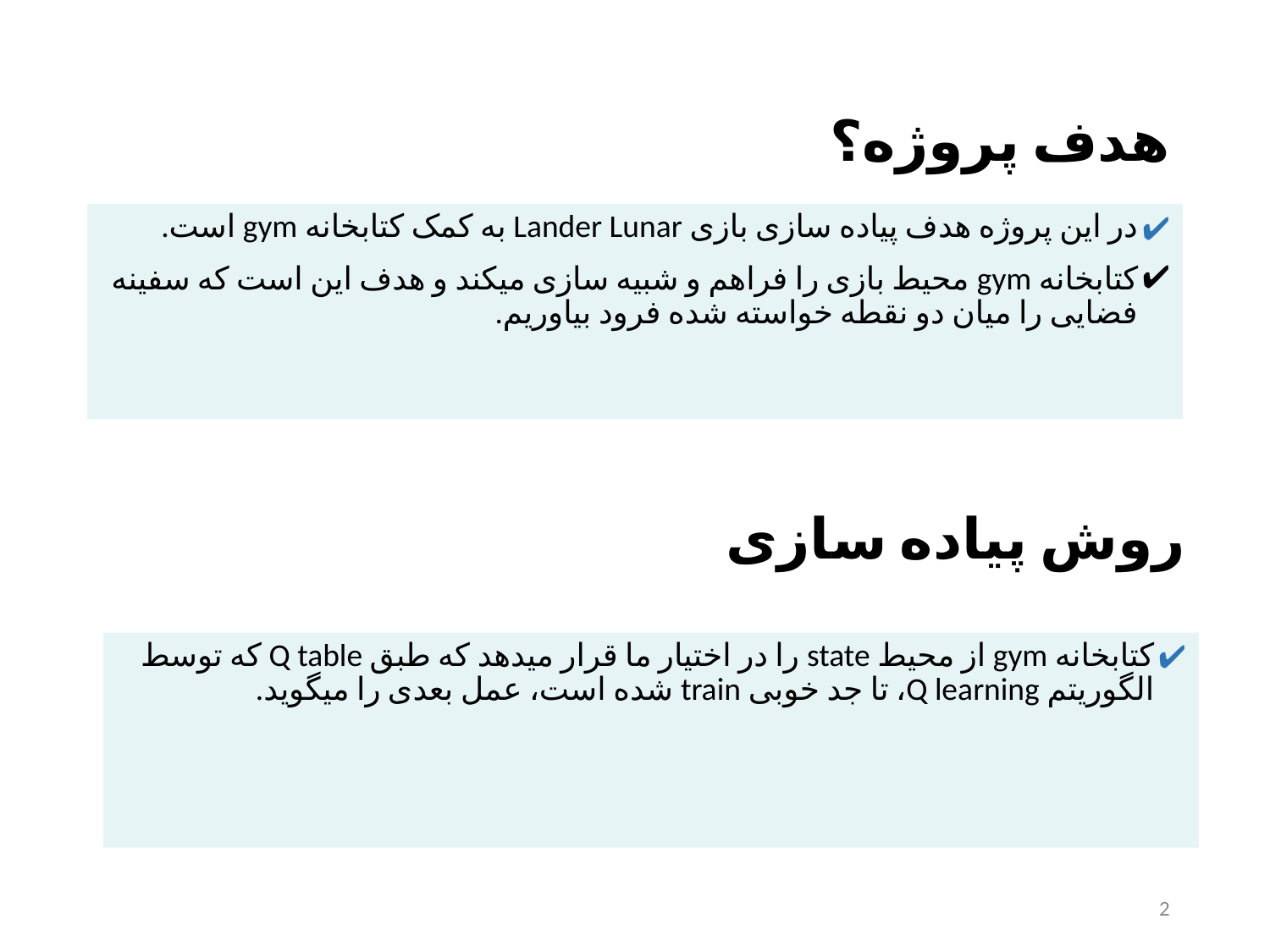

# هدف پروژه؟
در این پروژه هدف پیاده سازی بازی Lander Lunar به کمک کتابخانه gym است.
کتابخانه gym محیط بازی را فراهم و شبیه سازی میکند و هدف این است که سفینه فضایی را میان دو نقطه خواسته شده فرود بیاوریم.

روش پیاده سازی
کتابخانه gym از محیط state را در اختیار ما قرار میدهد که طبق Q table که توسط الگوریتم Q learning، تا جد خوبی train شده است،‌ عمل بعدی را میگوید.
2